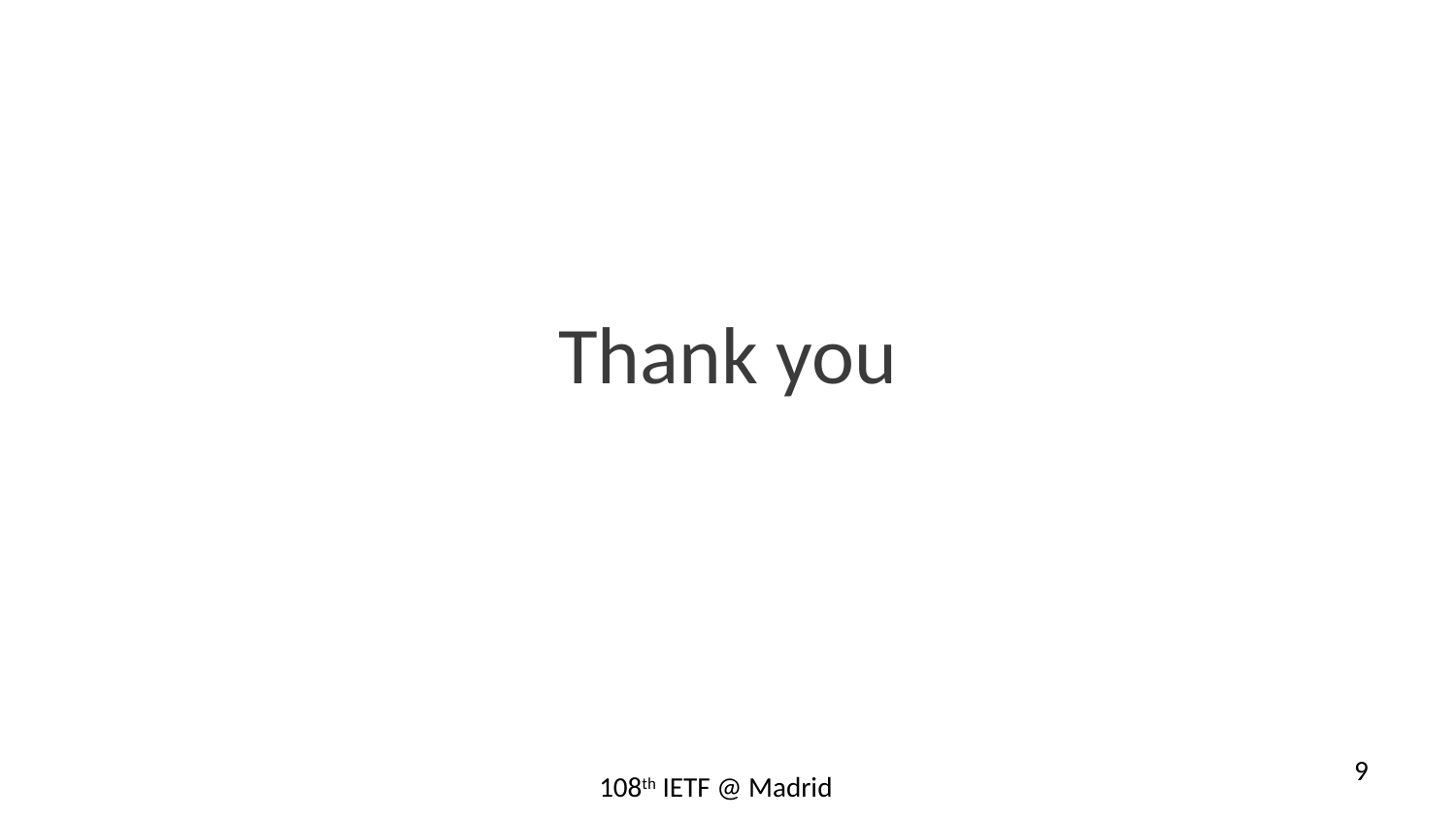

Thank you
9
108th IETF @ Madrid